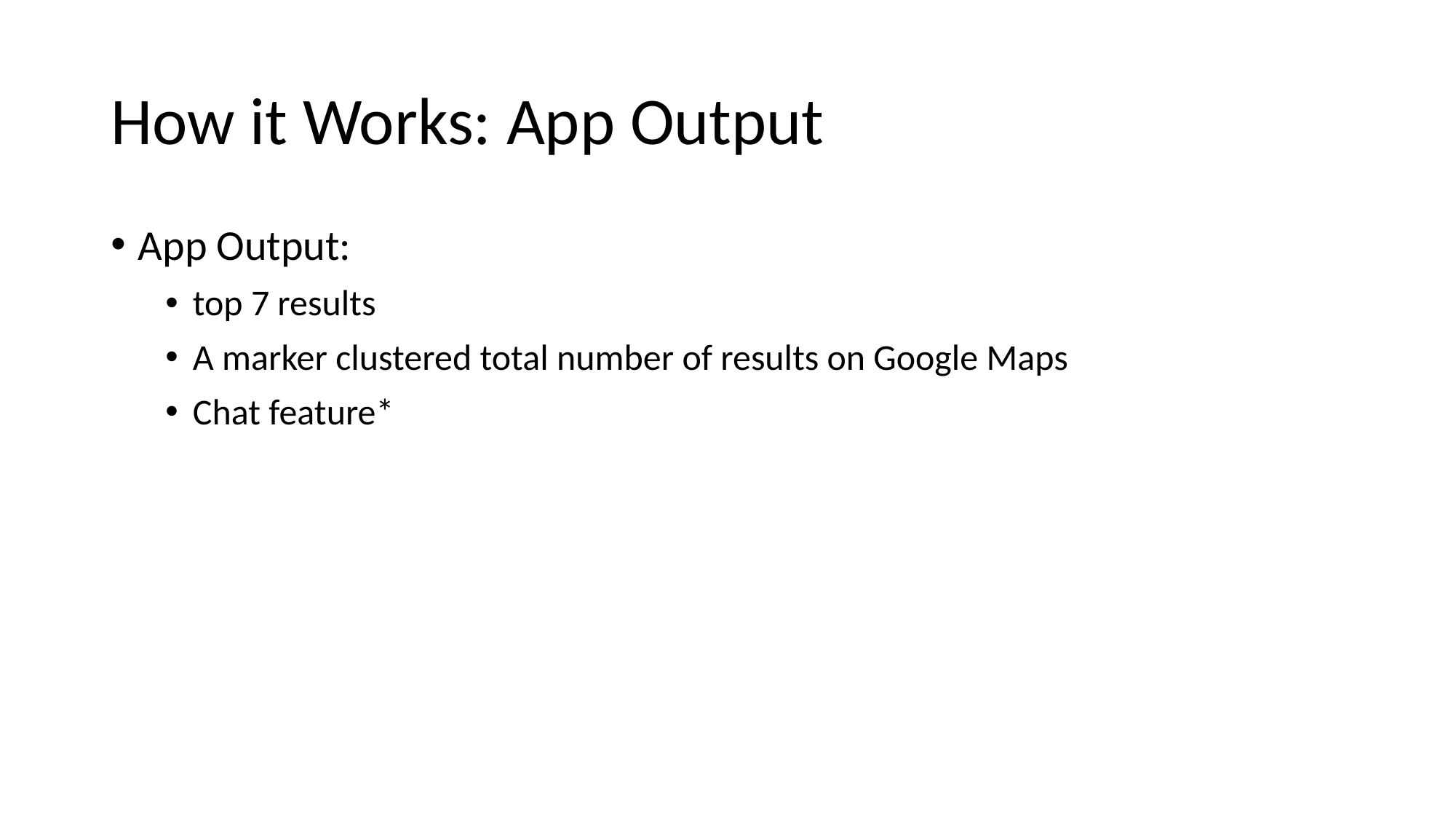

# How it Works: App Output
App Output:
top 7 results
A marker clustered total number of results on Google Maps
Chat feature*